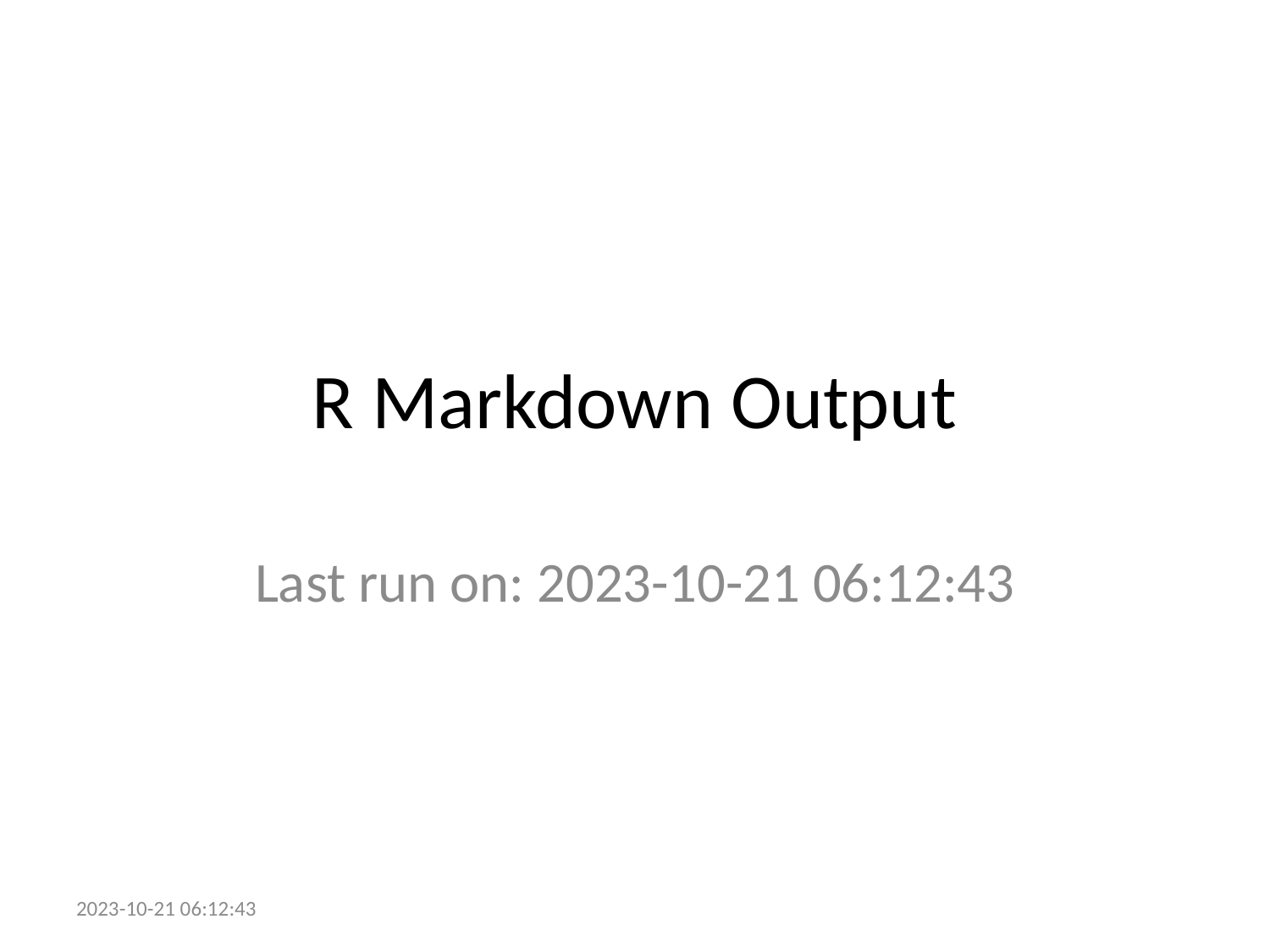

# R Markdown Output
Last run on: 2023-10-21 06:12:43
2023-10-21 06:12:43